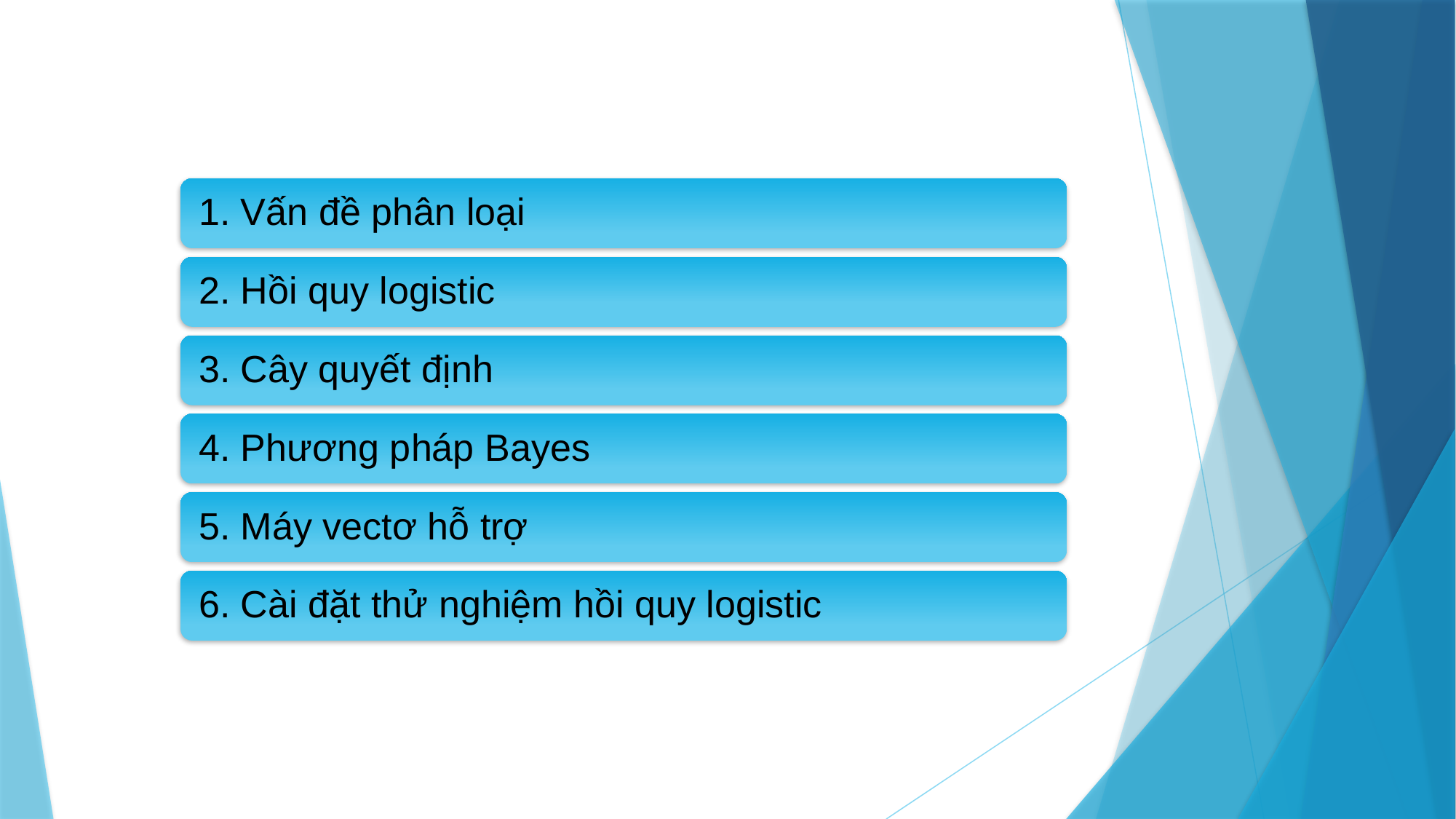

#
1. Vấn đề phân loại
2. Hồi quy logistic
3. Cây quyết định
4. Phương pháp Bayes
5. Máy vectơ hỗ trợ
6. Cài đặt thử nghiệm hồi quy logistic